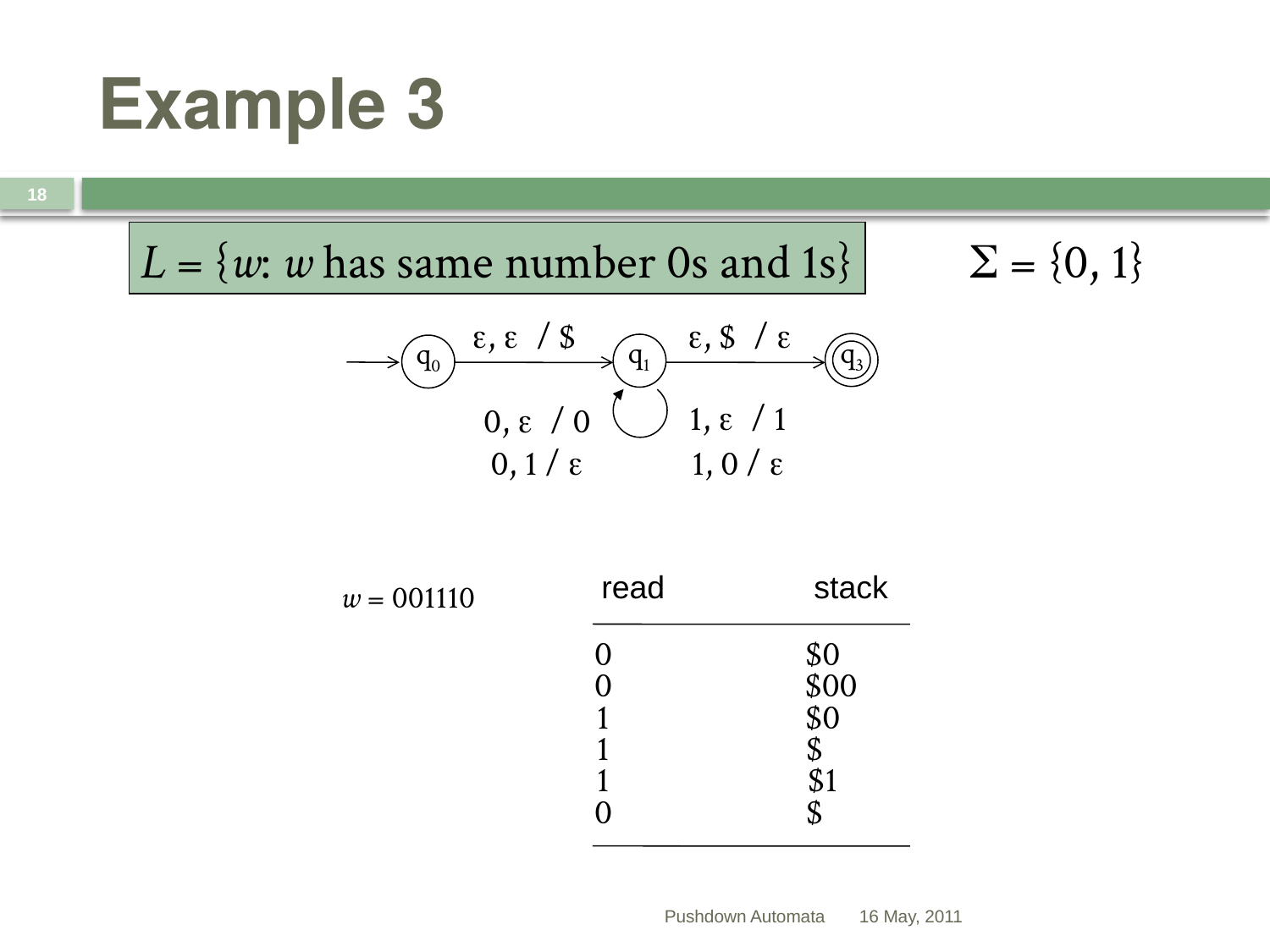

# Example 3
18
L = {w: w has same number 0s and 1s}
Σ = {0, 1}
ε, ε / $
ε, $ / ε
q1
q3
q0

1, ε / 1
0, ε / 0
0, 1 / ε
1, 0 / ε
read
stack
w = 001110
0
$0
0
$00
1
$0
1
$
1
$1
0
$
Pushdown Automata
16 May, 2011